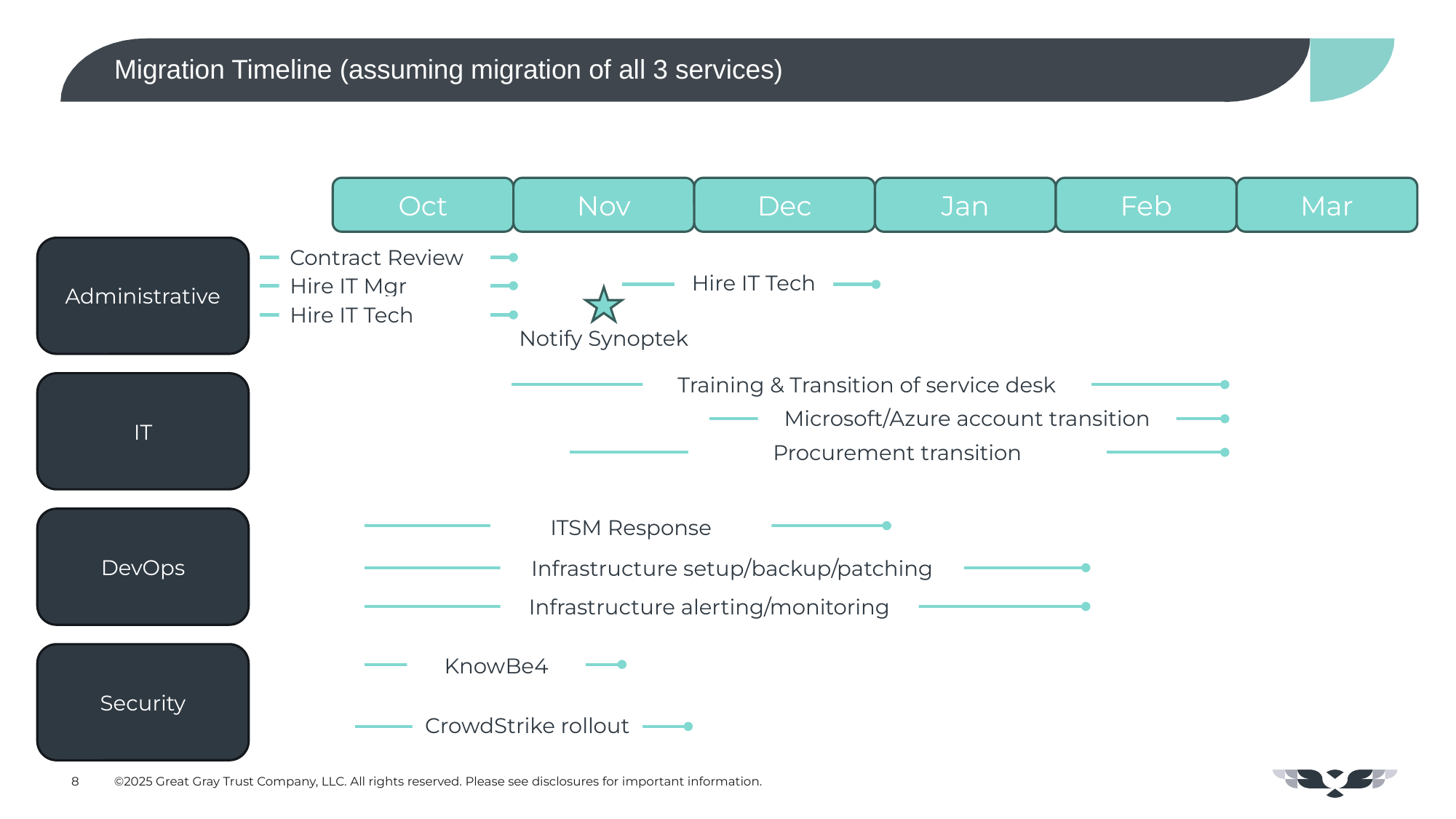

# Migration Timeline (assuming migration of all 3 services)
Feb
Mar
Dec
Jan
Nov
Oct
Administrative
Contract Review
Hire IT Tech
Hire IT Mgr

Hire IT Tech
Notify Synoptek
Training & Transition of service desk
IT
Microsoft/Azure account transition
Procurement transition
DevOps
ITSM Response
Infrastructure setup/backup/patching
Infrastructure alerting/monitoring
Security
KnowBe4
CrowdStrike rollout